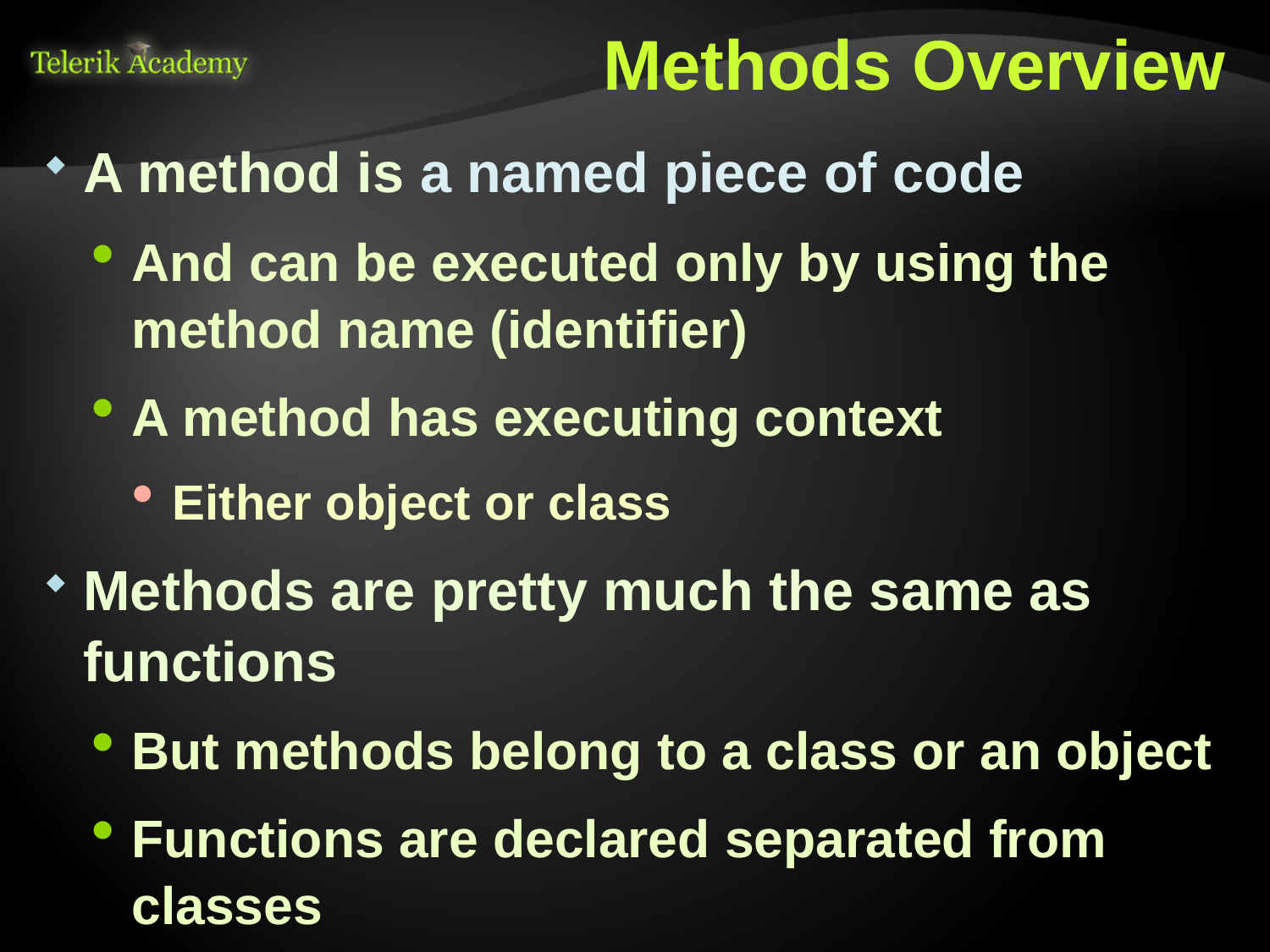

# Methods Overview
A method is a named piece of code
And can be executed only by using the method name (identifier)
A method has executing context
Either object or class
Methods are pretty much the same as functions
But methods belong to a class or an object
Functions are declared separated from classes